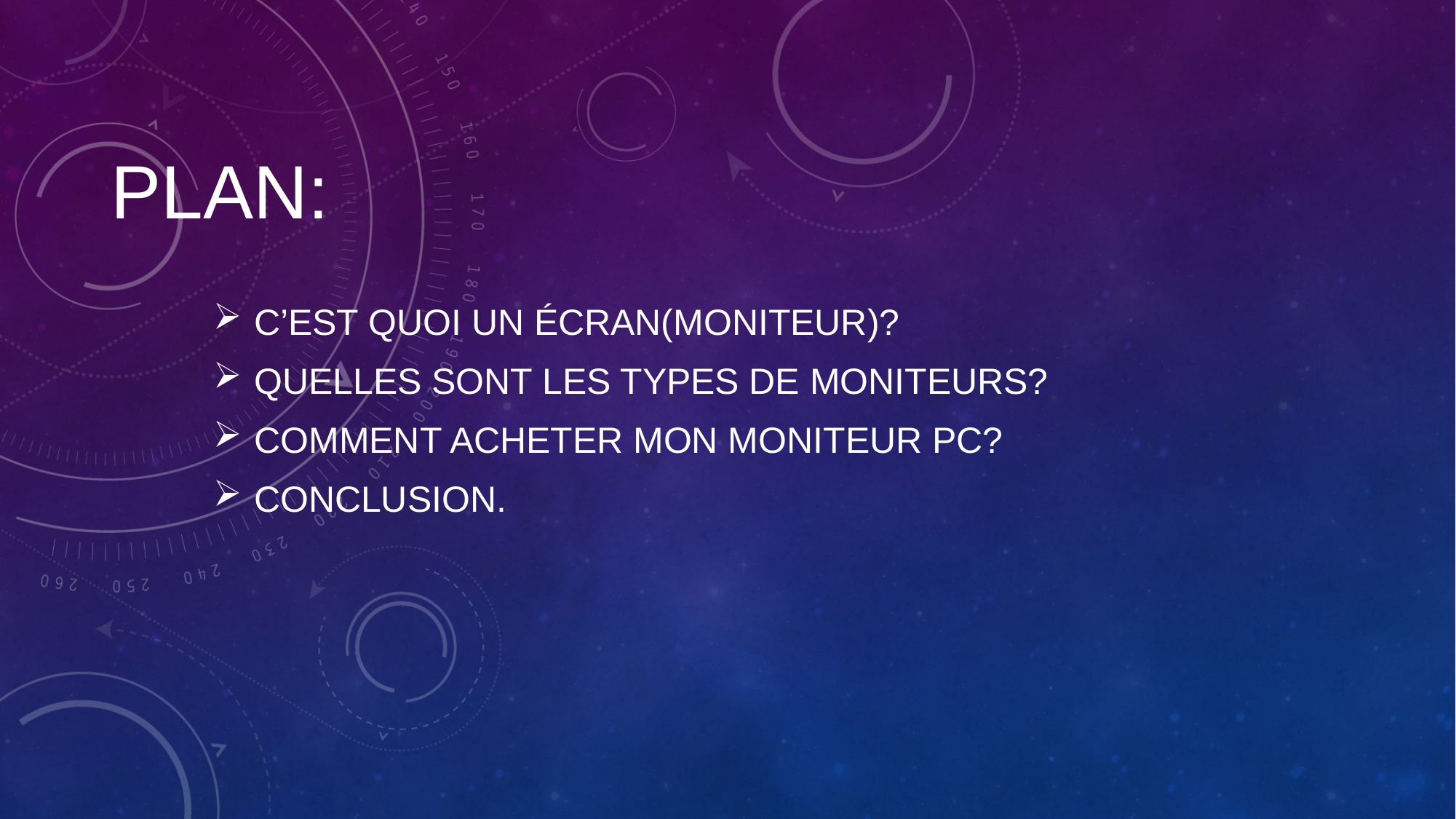

# PLAN:
C’est quoi un écran(Moniteur)?
Quelles sont les types de moniteurs?
Comment acheter mon moniteur pc?
Conclusion.